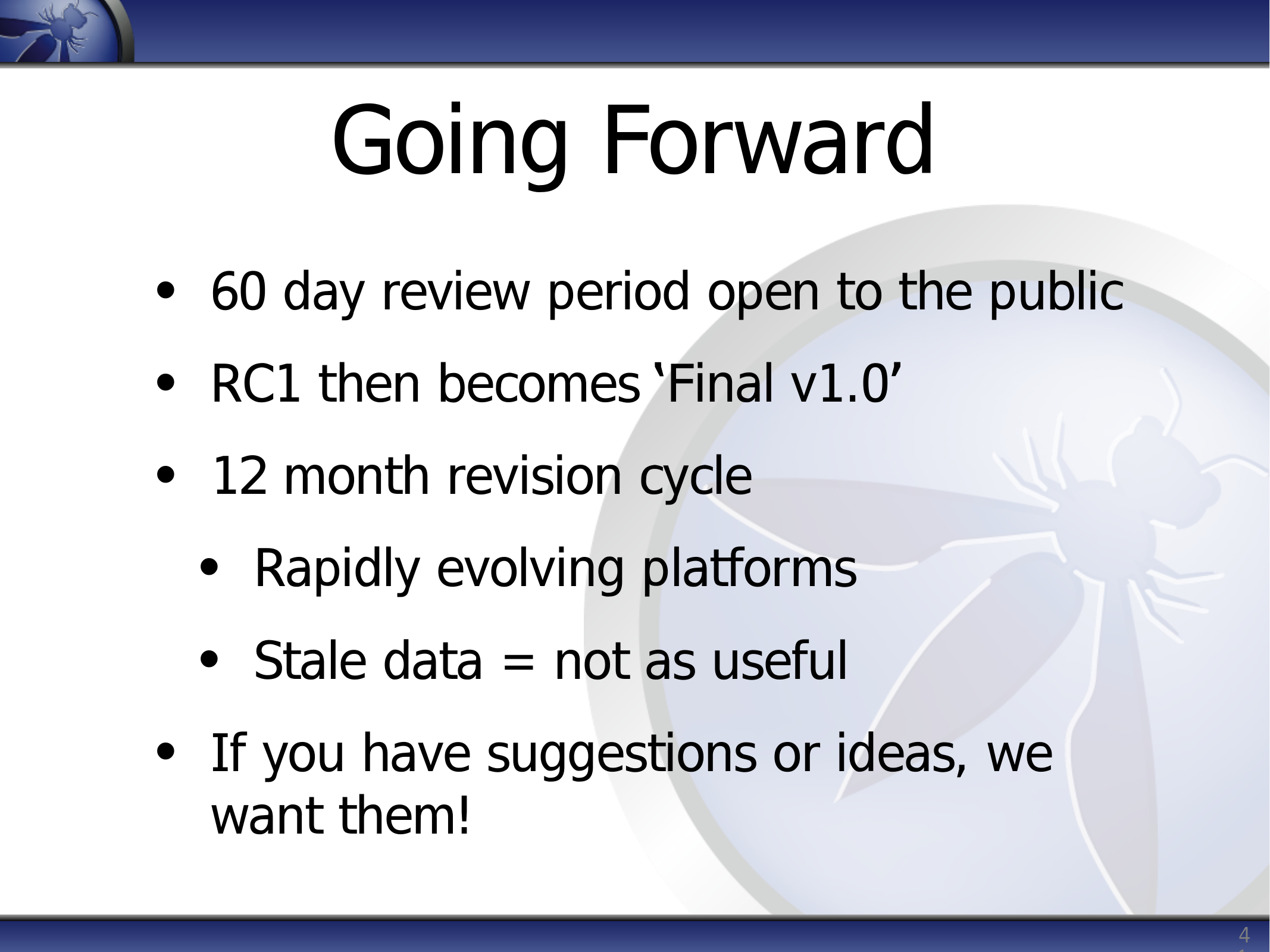

# Going Forward
60 day review period open to the public
RC1 then becomes ‘Final v1.0’
12 month revision cycle
Rapidly evolving platforms
Stale data = not as useful
If you have suggestions or ideas, we want them!

41